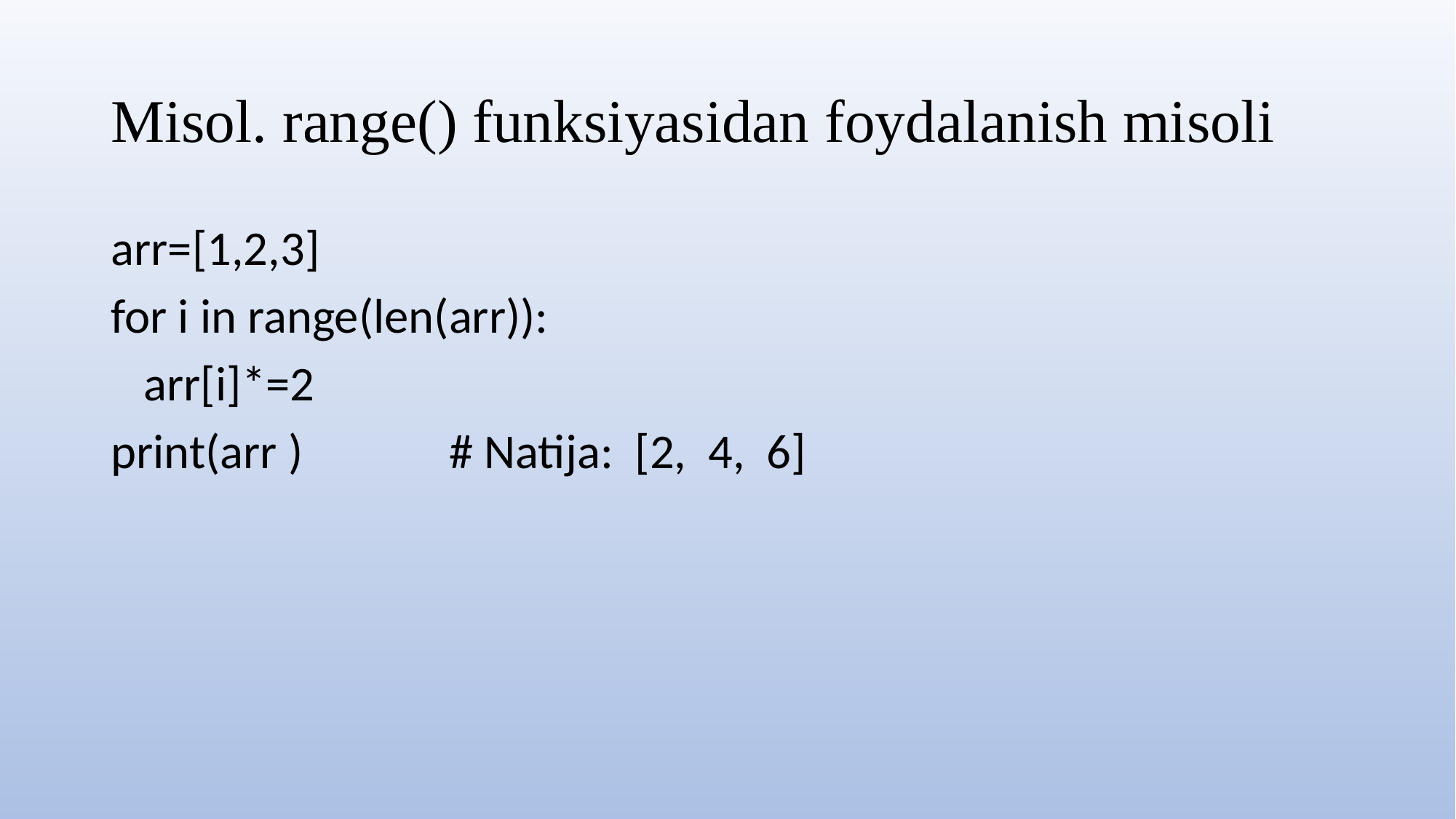

# Misol. range() funksiyasidan foydalanish misoli
arr=[1,2,3]
for i in range(len(arr)):
   arr[i]*=2
print(arr )		 # Natija:  [2,  4,  6]